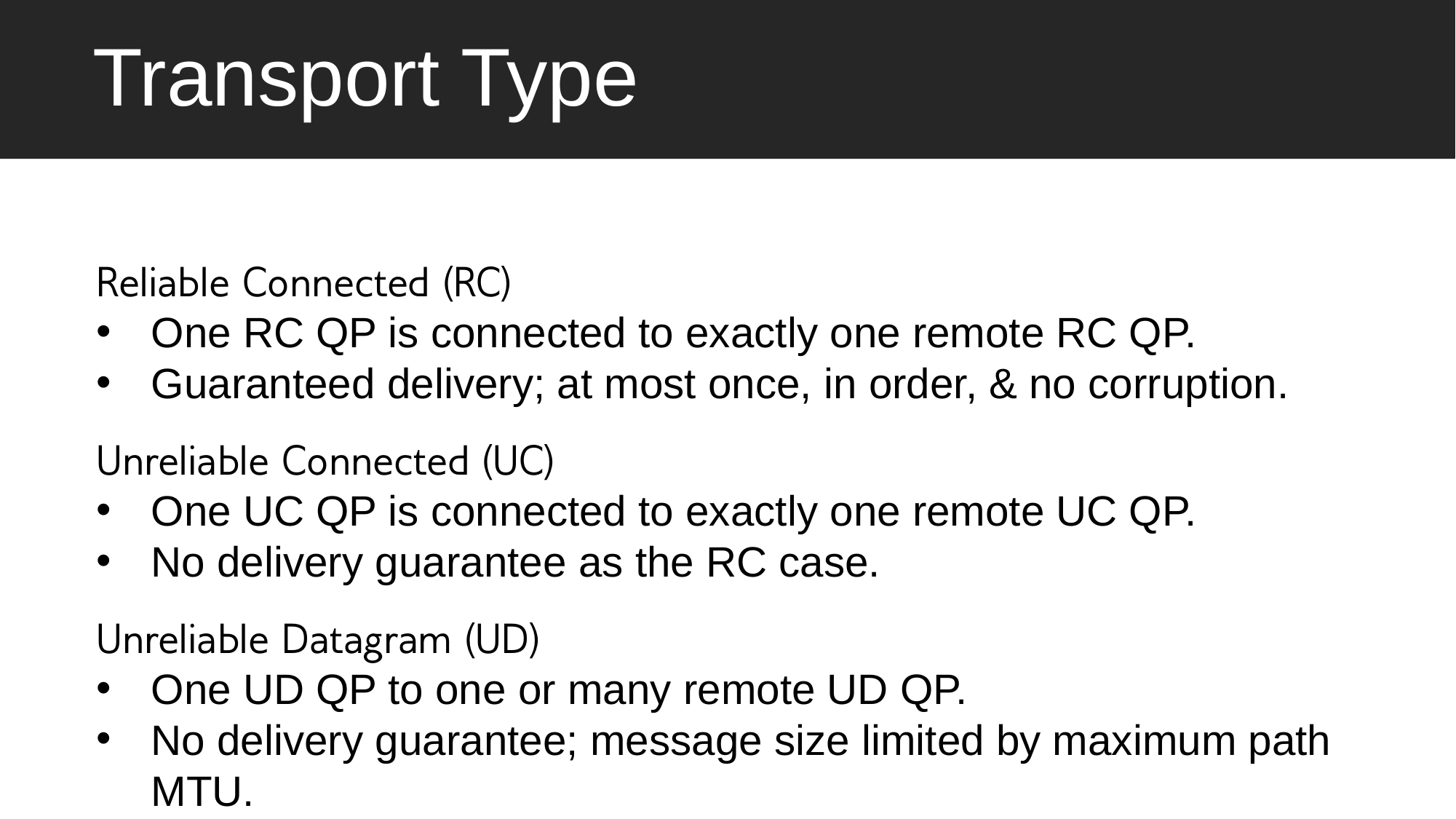

# Transport Type
Reliable Connected (RC)
One RC QP is connected to exactly one remote RC QP.
Guaranteed delivery; at most once, in order, & no corruption.
Unreliable Connected (UC)
One UC QP is connected to exactly one remote UC QP.
No delivery guarantee as the RC case.
Unreliable Datagram (UD)
One UD QP to one or many remote UD QP.
No delivery guarantee; message size limited by maximum path MTU.